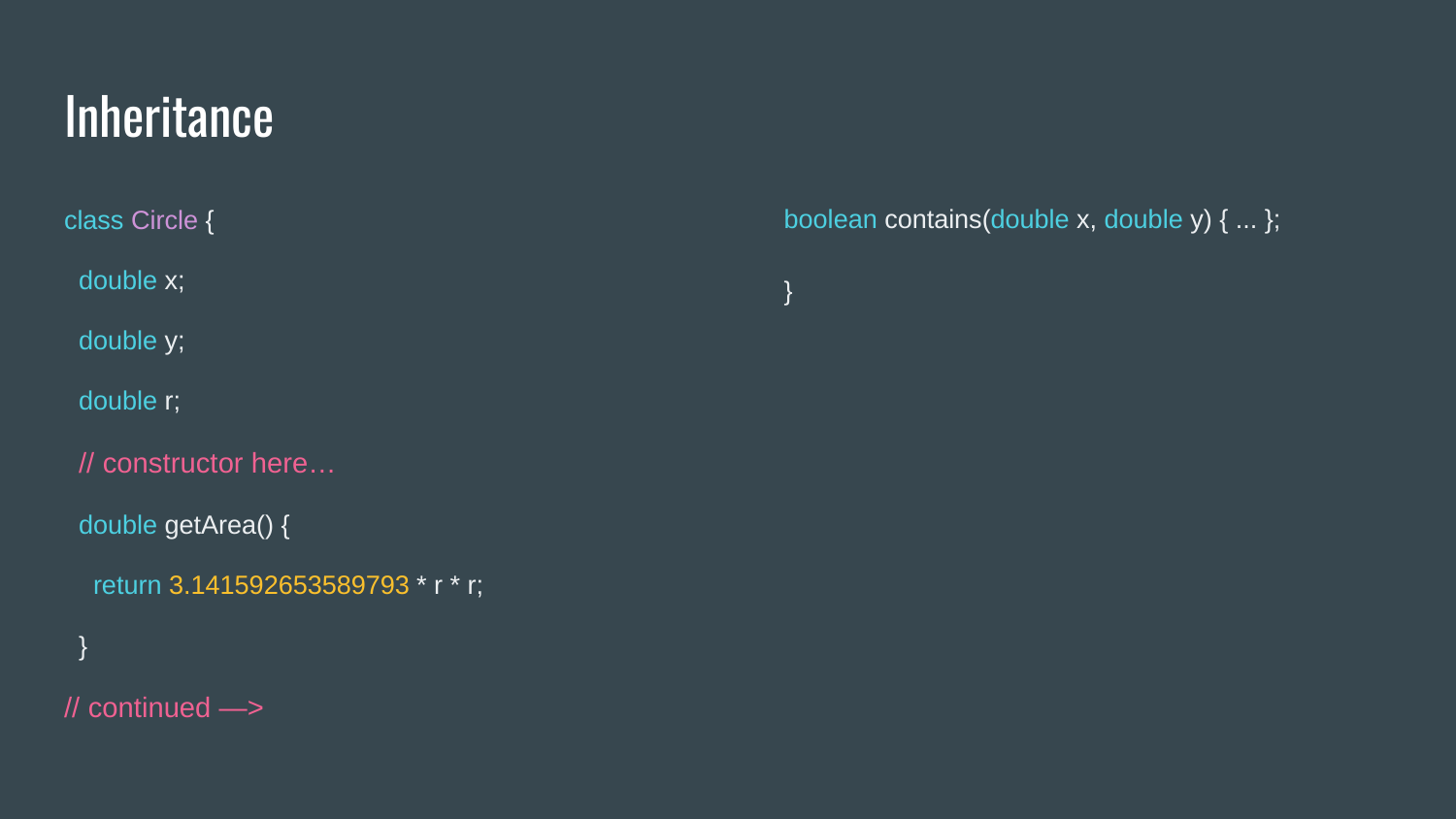

# Inheritance
class Circle {
  double x;
  double y;
  double r;
  // constructor here…
  double getArea() {
    return 3.141592653589793 * r * r;
  }
// continued —>
boolean contains(double x, double y) { ... };
}